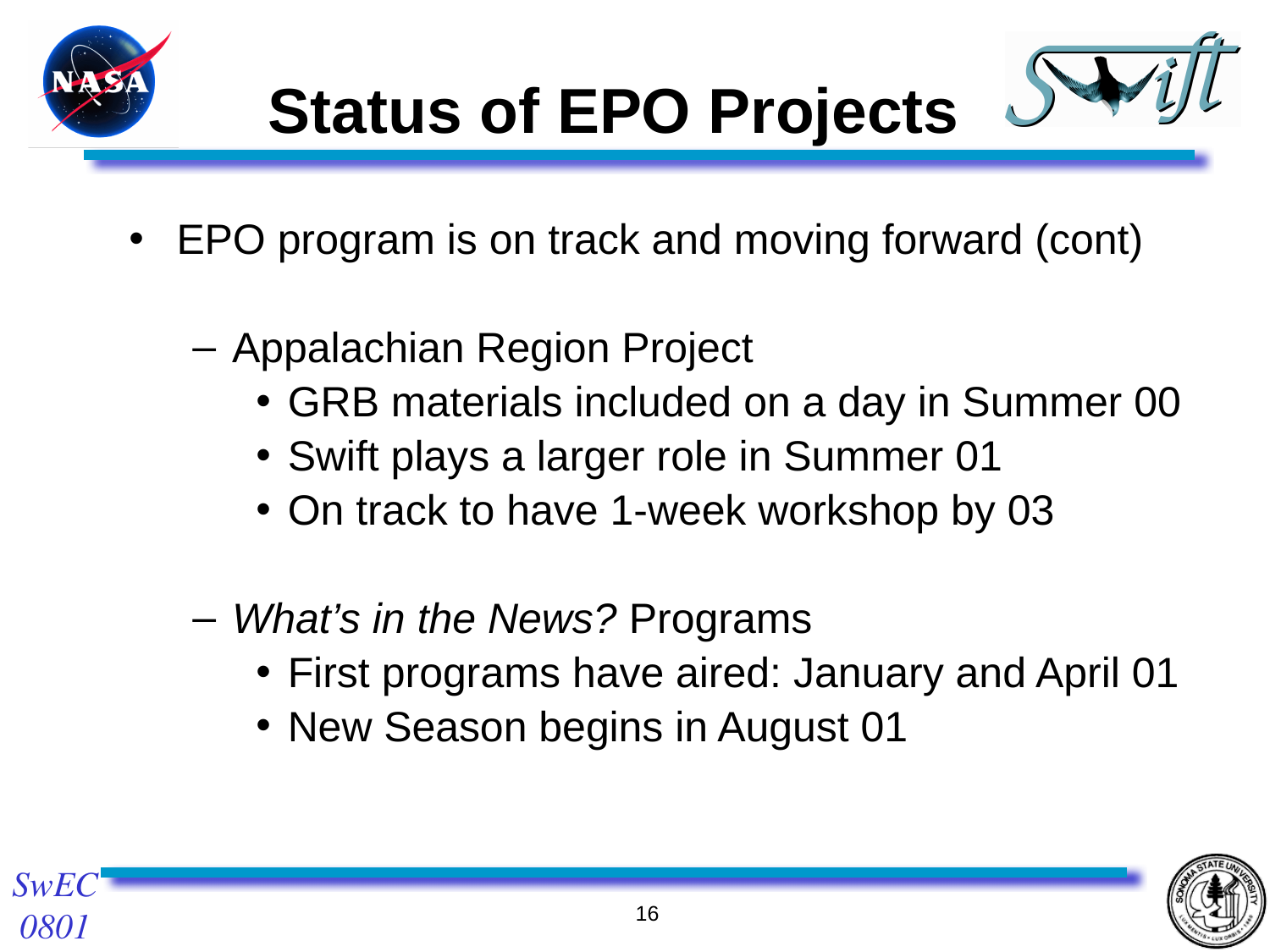

Status of EPO Projects
EPO program is on track and moving forward (cont)

Appalachian Region Project
GRB materials included on a day in Summer 00
Swift plays a larger role in Summer 01
On track to have 1-week workshop by 03

What’s in the News? Programs
First programs have aired: January and April 01
New Season begins in August 01